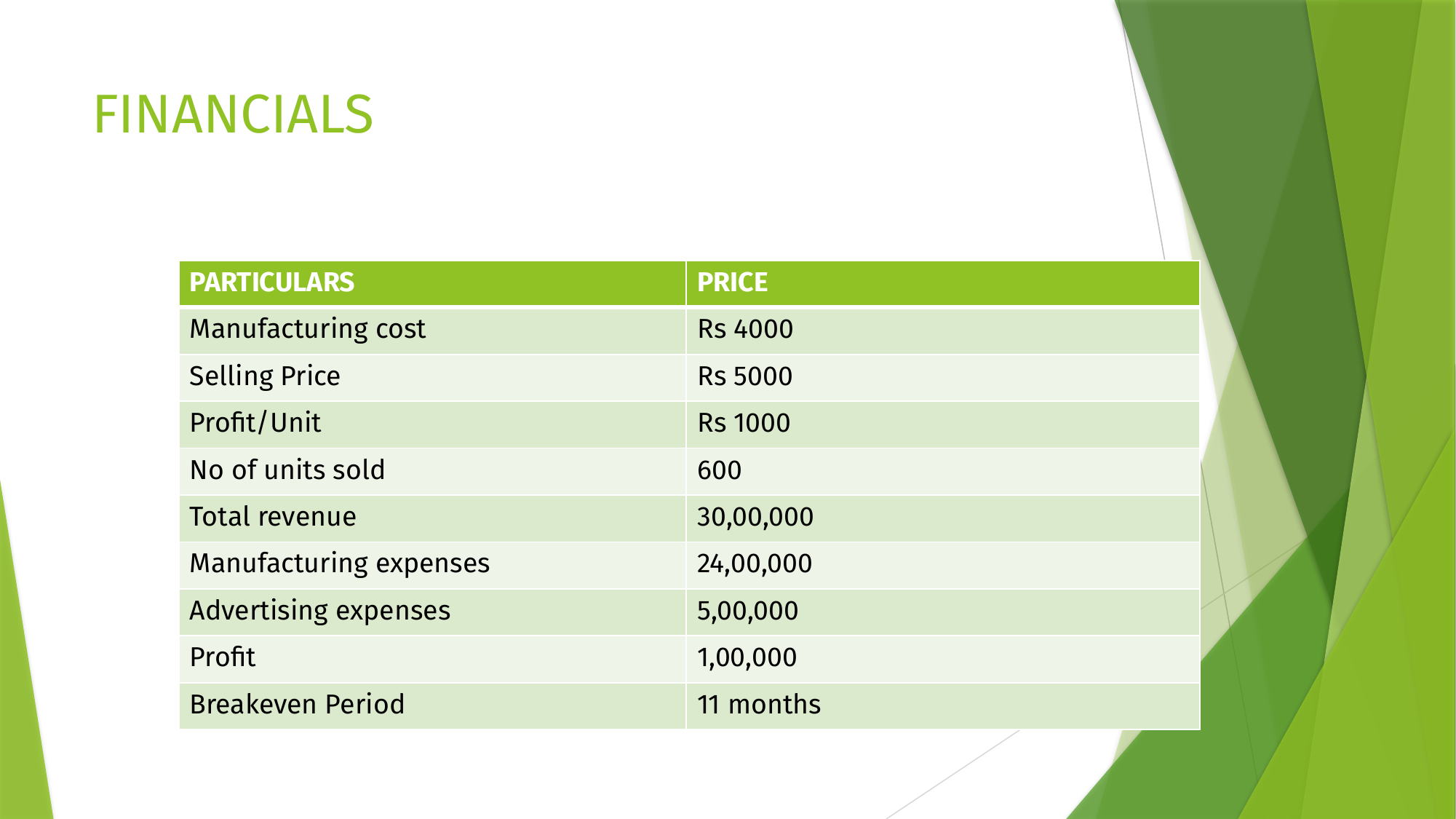

# FINANCIALS
| PARTICULARS | PRICE |
| --- | --- |
| Manufacturing cost | Rs 4000 |
| Selling Price | Rs 5000 |
| Profit/Unit | Rs 1000 |
| No of units sold | 600 |
| Total revenue | 30,00,000 |
| Manufacturing expenses | 24,00,000 |
| Advertising expenses | 5,00,000 |
| Profit | 1,00,000 |
| Breakeven Period | 11 months |